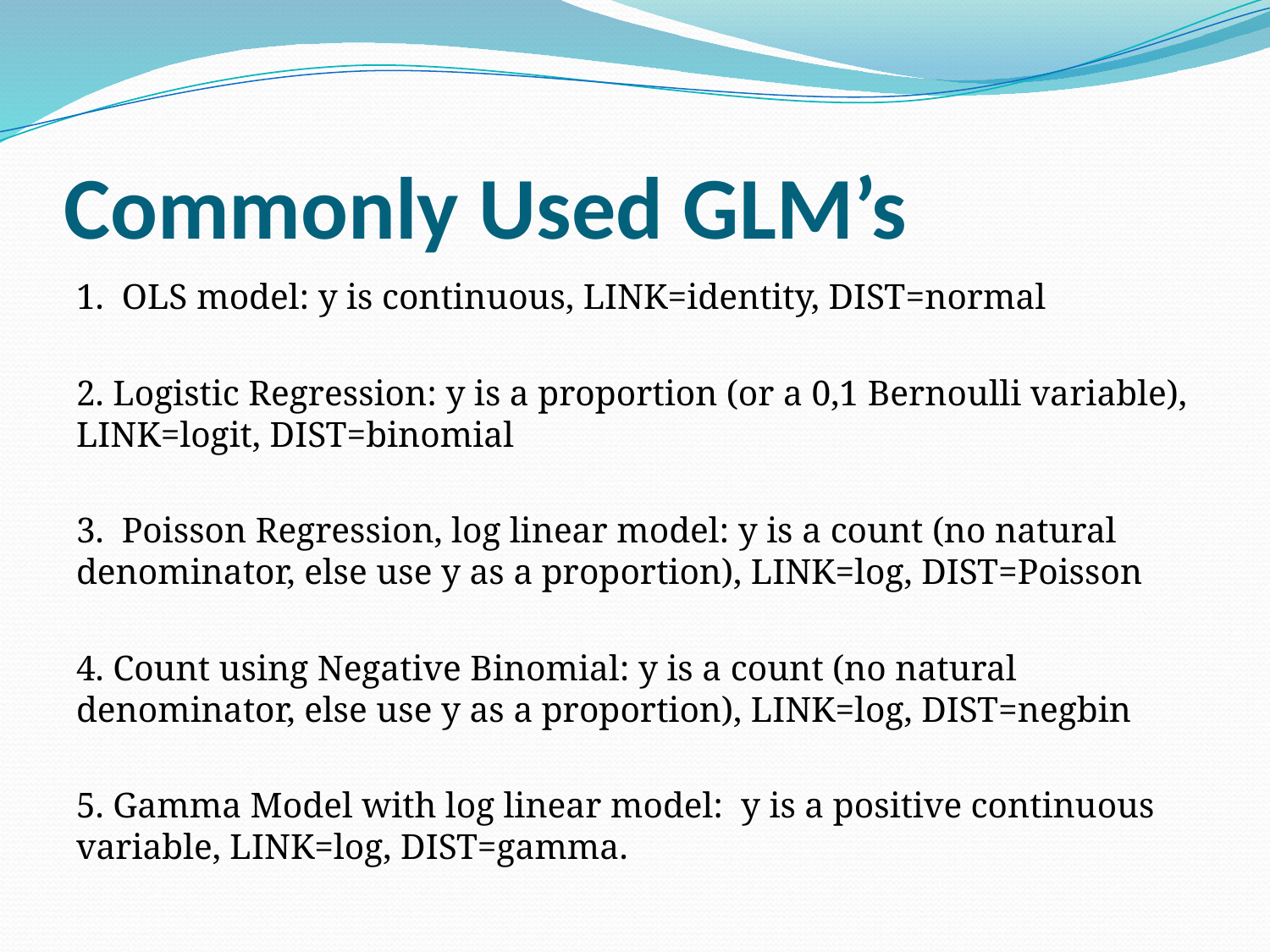

# Commonly Used GLM’s
1.  OLS model: y is continuous, LINK=identity, DIST=normal

2. Logistic Regression: y is a proportion (or a 0,1 Bernoulli variable), LINK=logit, DIST=binomial

3.  Poisson Regression, log linear model: y is a count (no natural denominator, else use y as a proportion), LINK=log, DIST=Poisson

4. Count using Negative Binomial: y is a count (no natural denominator, else use y as a proportion), LINK=log, DIST=negbin

5. Gamma Model with log linear model:  y is a positive continuous variable, LINK=log, DIST=gamma.